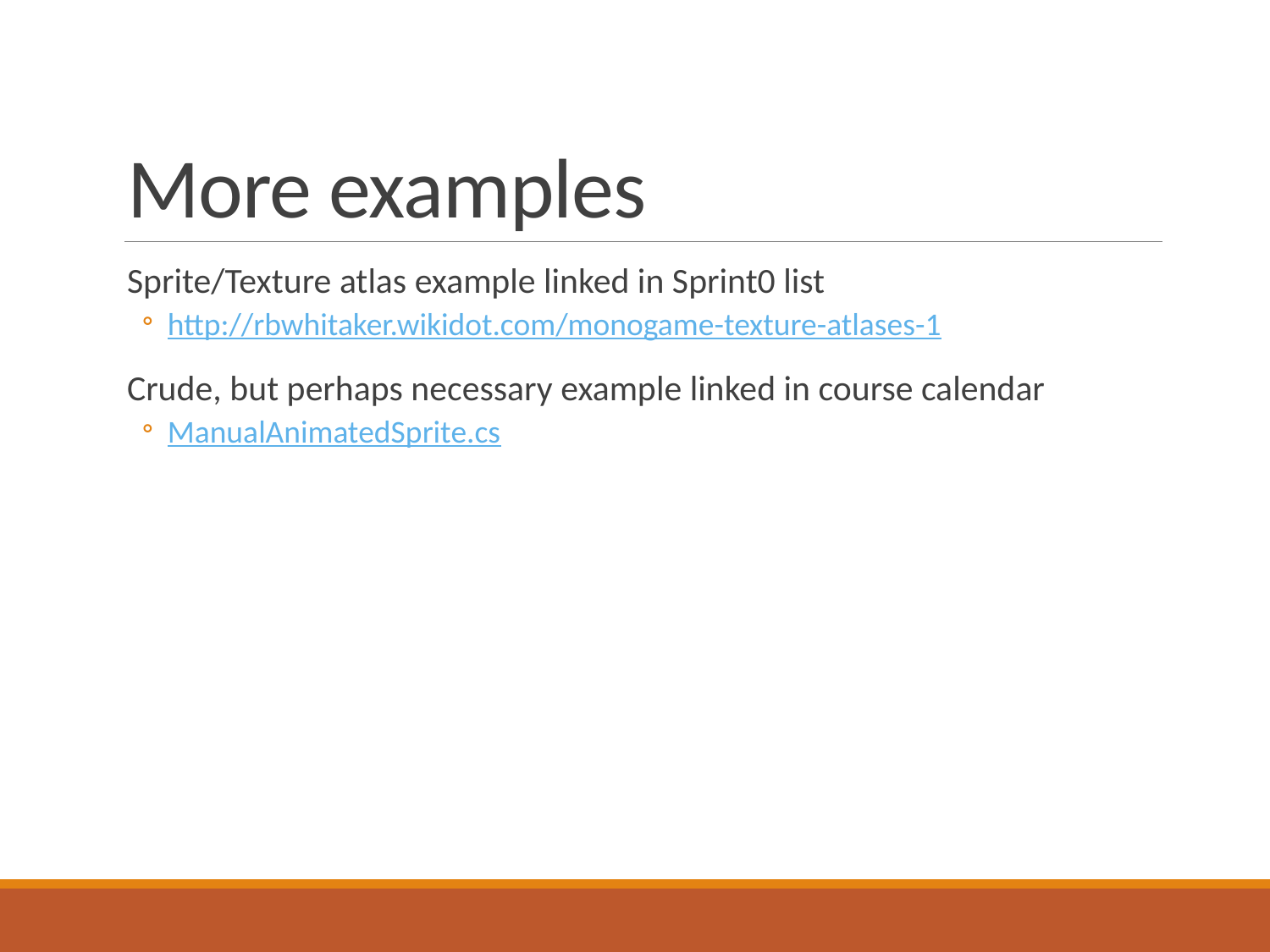

# More examples
Sprite/Texture atlas example linked in Sprint0 list
http://rbwhitaker.wikidot.com/monogame-texture-atlases-1
Crude, but perhaps necessary example linked in course calendar
ManualAnimatedSprite.cs